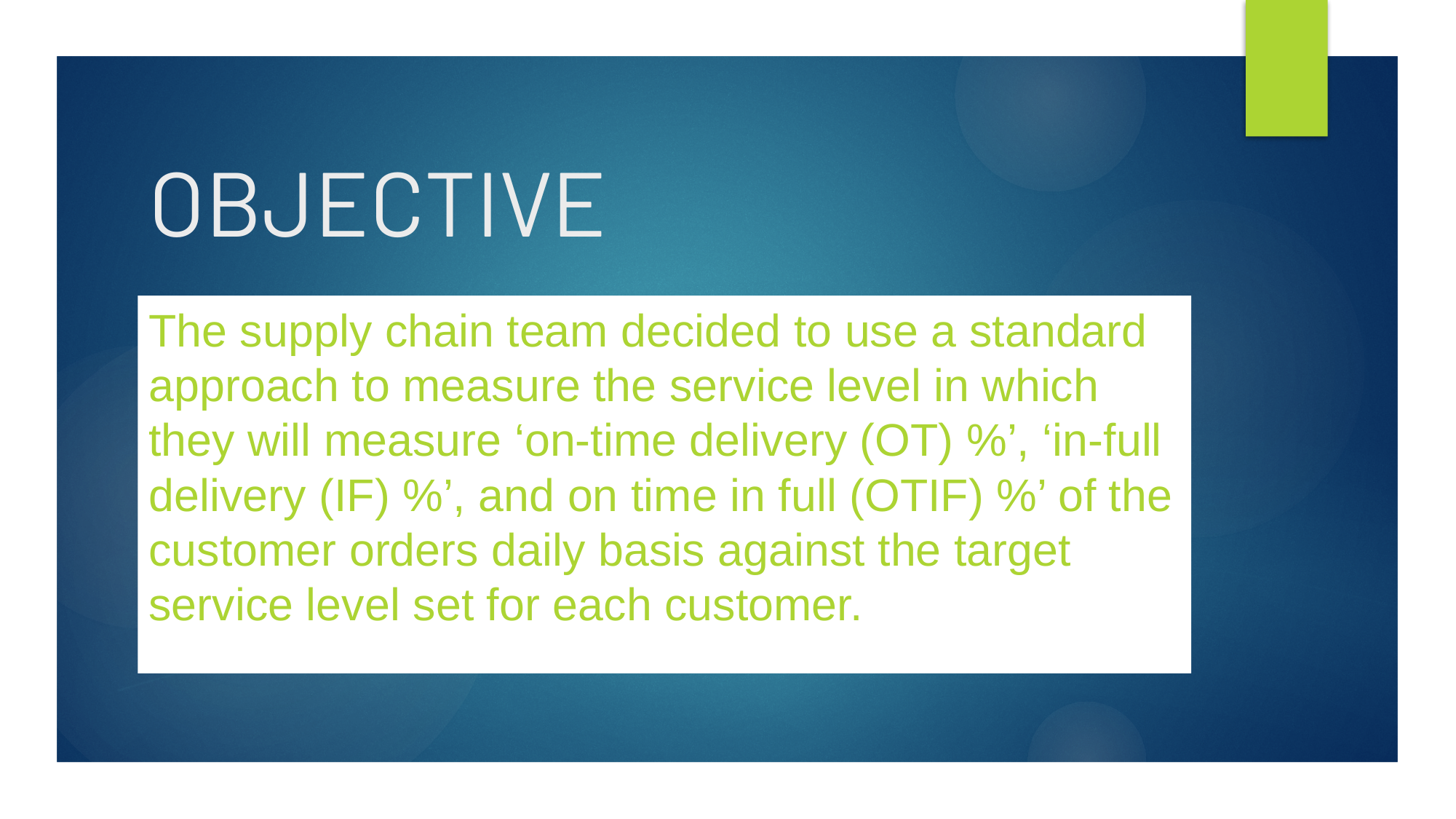

# OBJECTIVE
The supply chain team decided to use a standard approach to measure the service level in which they will measure ‘on-time delivery (OT) %’, ‘in-full delivery (IF) %’, and on time in full (OTIF) %’ of the customer orders daily basis against the target service level set for each customer.